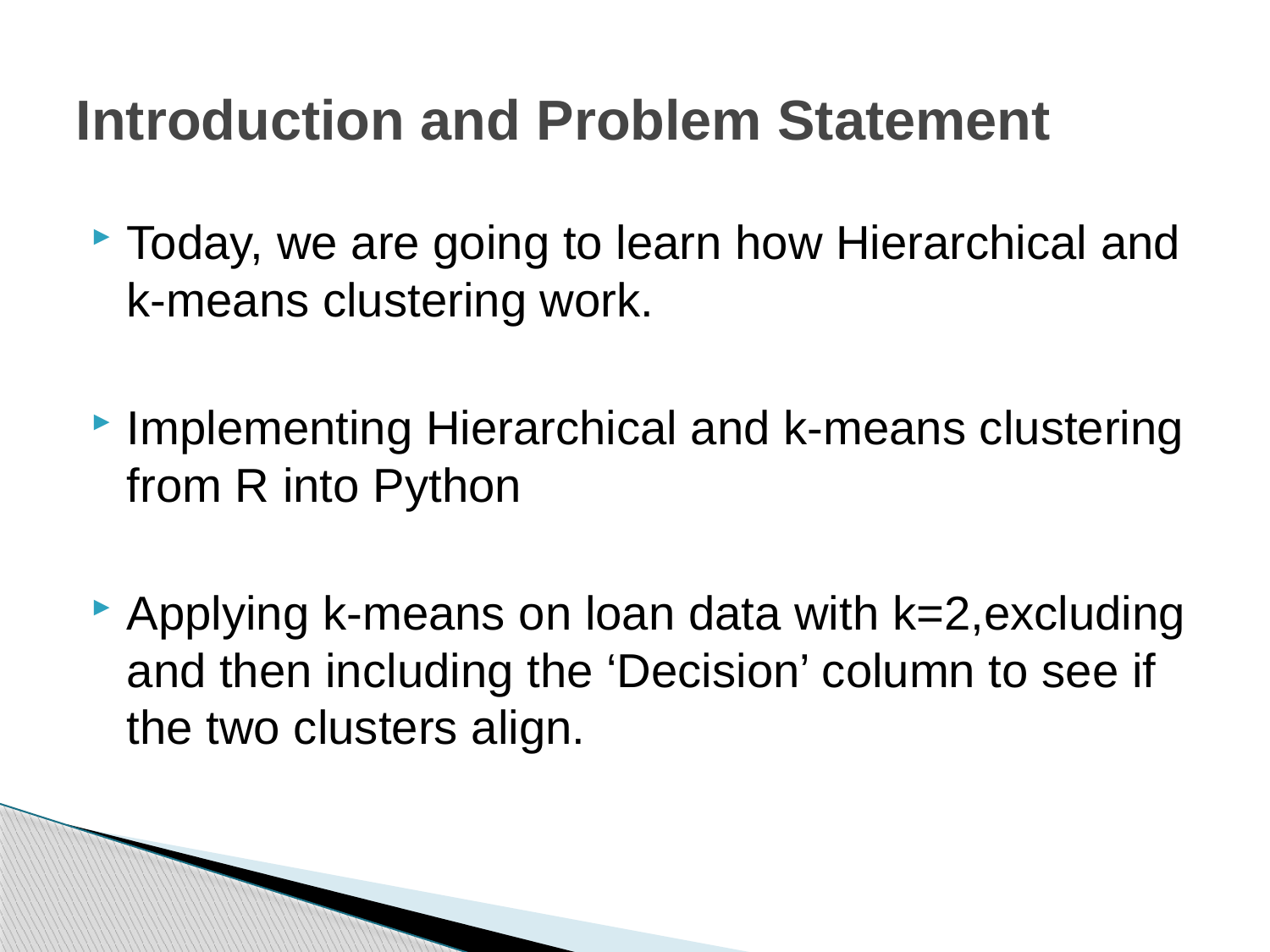

# Introduction and Problem Statement
Today, we are going to learn how Hierarchical and k-means clustering work.

Implementing Hierarchical and k-means clustering from R into Python

Applying k-means on loan data with k=2,excluding and then including the ‘Decision’ column to see if the two clusters align.